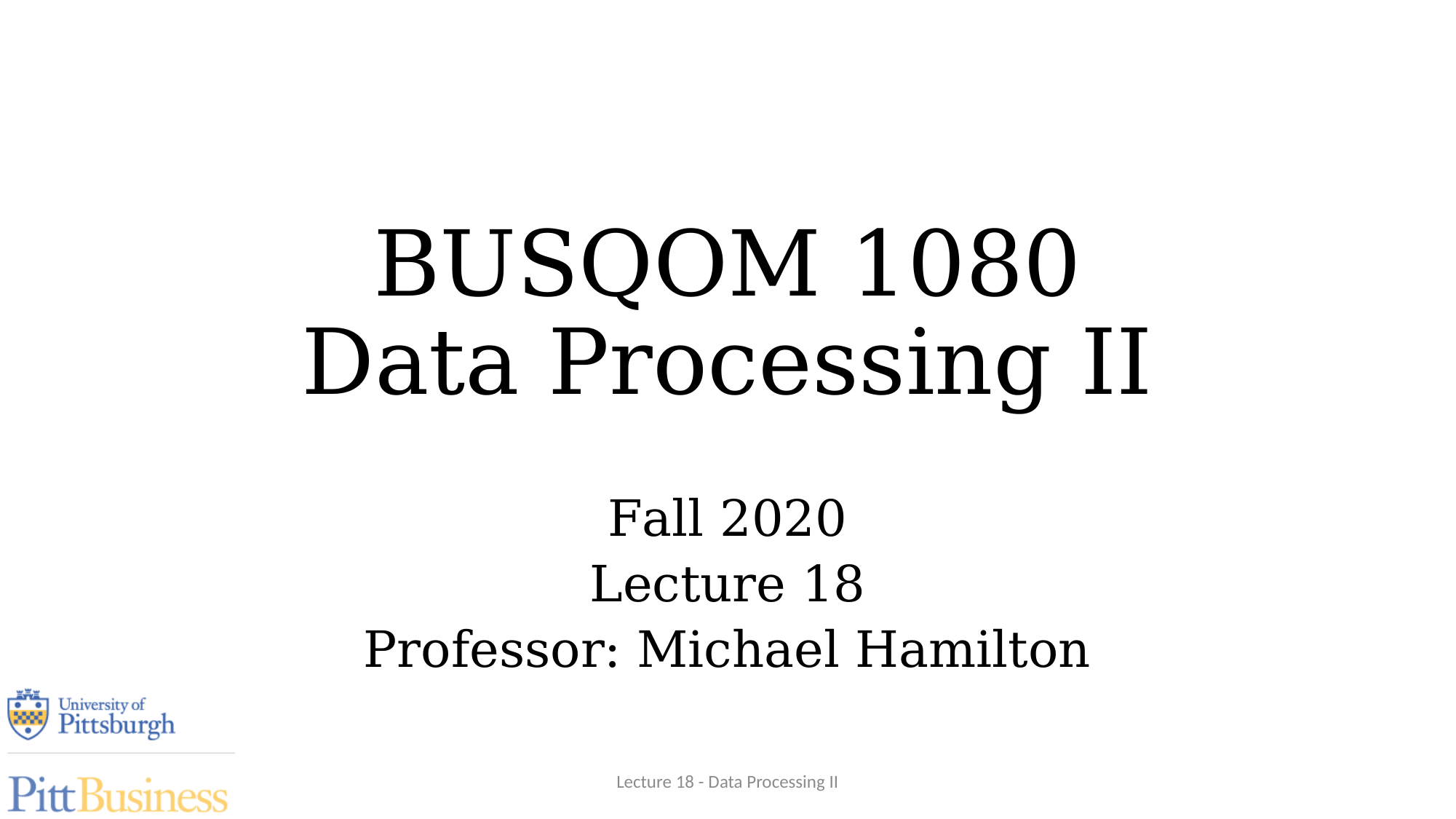

# BUSQOM 1080 Data Processing II
Fall 2020
Lecture 18
Professor: Michael Hamilton
Lecture 18 - Data Processing II